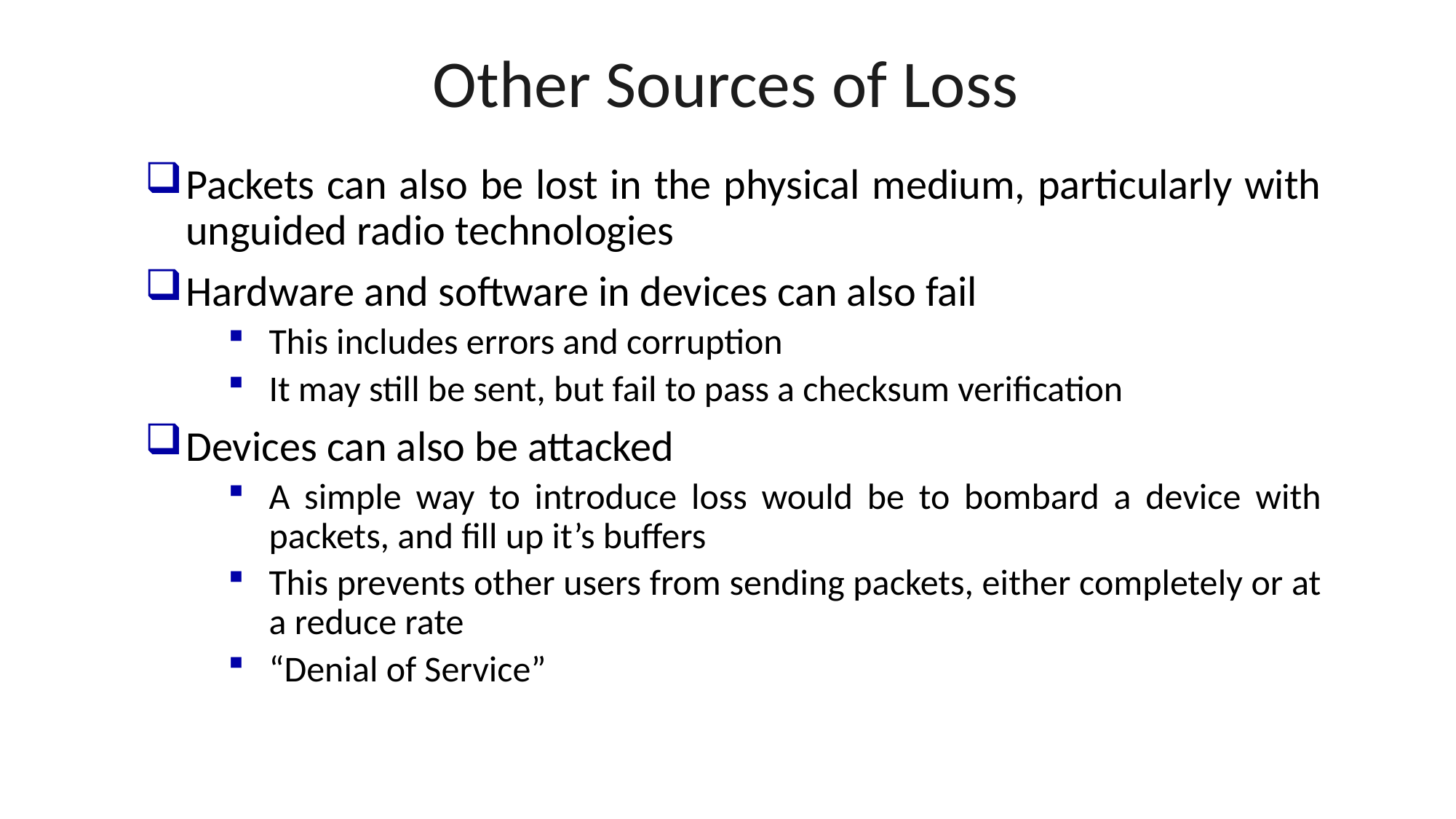

Other Sources of Loss
Packets can also be lost in the physical medium, particularly with unguided radio technologies
Hardware and software in devices can also fail
This includes errors and corruption
It may still be sent, but fail to pass a checksum verification
Devices can also be attacked
A simple way to introduce loss would be to bombard a device with packets, and fill up it’s buffers
This prevents other users from sending packets, either completely or at a reduce rate
“Denial of Service”